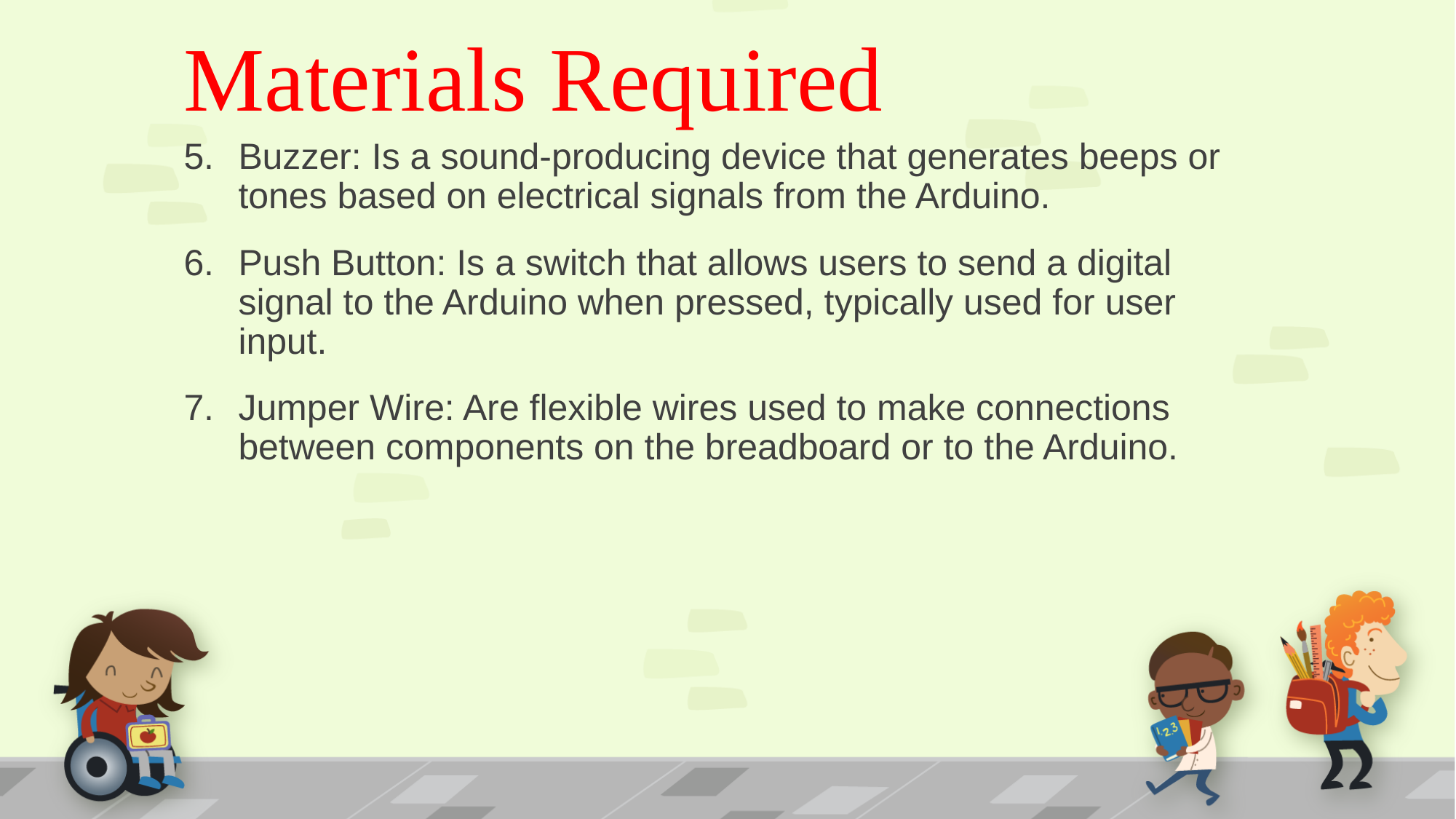

# Materials Required
Buzzer: Is a sound-producing device that generates beeps or tones based on electrical signals from the Arduino.
Push Button: Is a switch that allows users to send a digital signal to the Arduino when pressed, typically used for user input.
Jumper Wire: Are flexible wires used to make connections between components on the breadboard or to the Arduino.